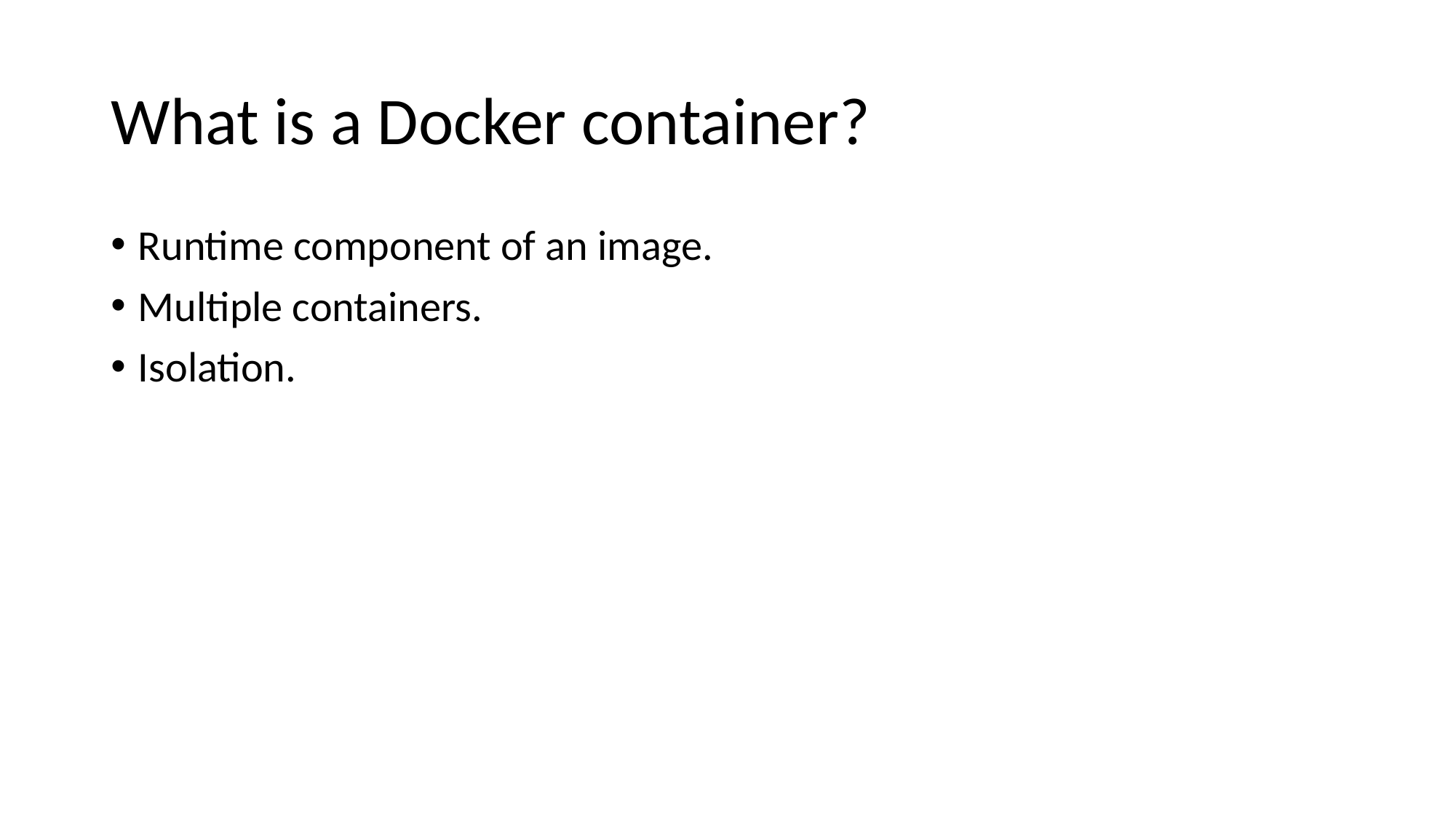

# What is a Docker container?
Runtime component of an image.
Multiple containers.
Isolation.